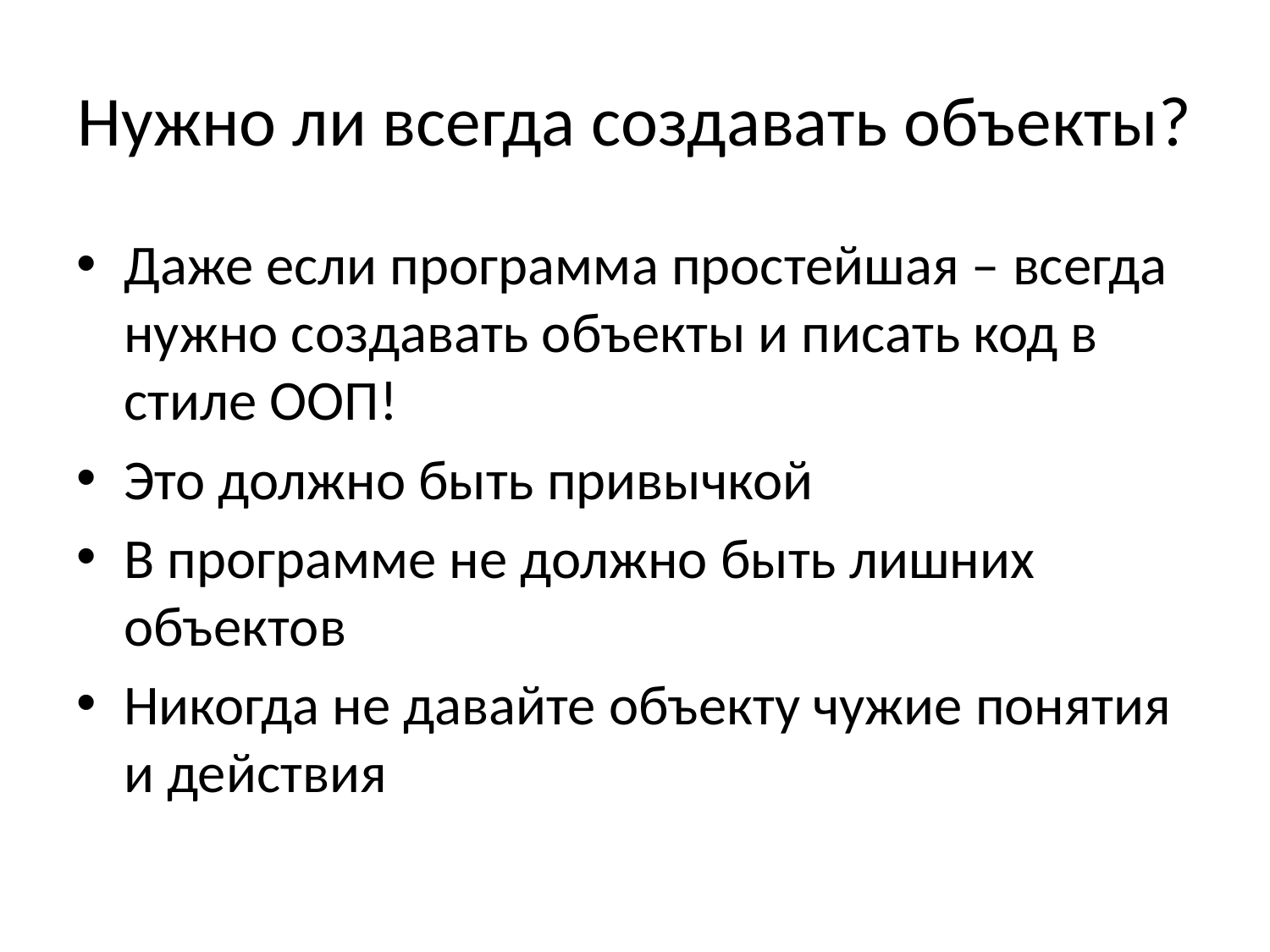

# Нужно ли всегда создавать объекты?
Даже если программа простейшая – всегда нужно создавать объекты и писать код в стиле ООП!
Это должно быть привычкой
В программе не должно быть лишних объектов
Никогда не давайте объекту чужие понятия и действия